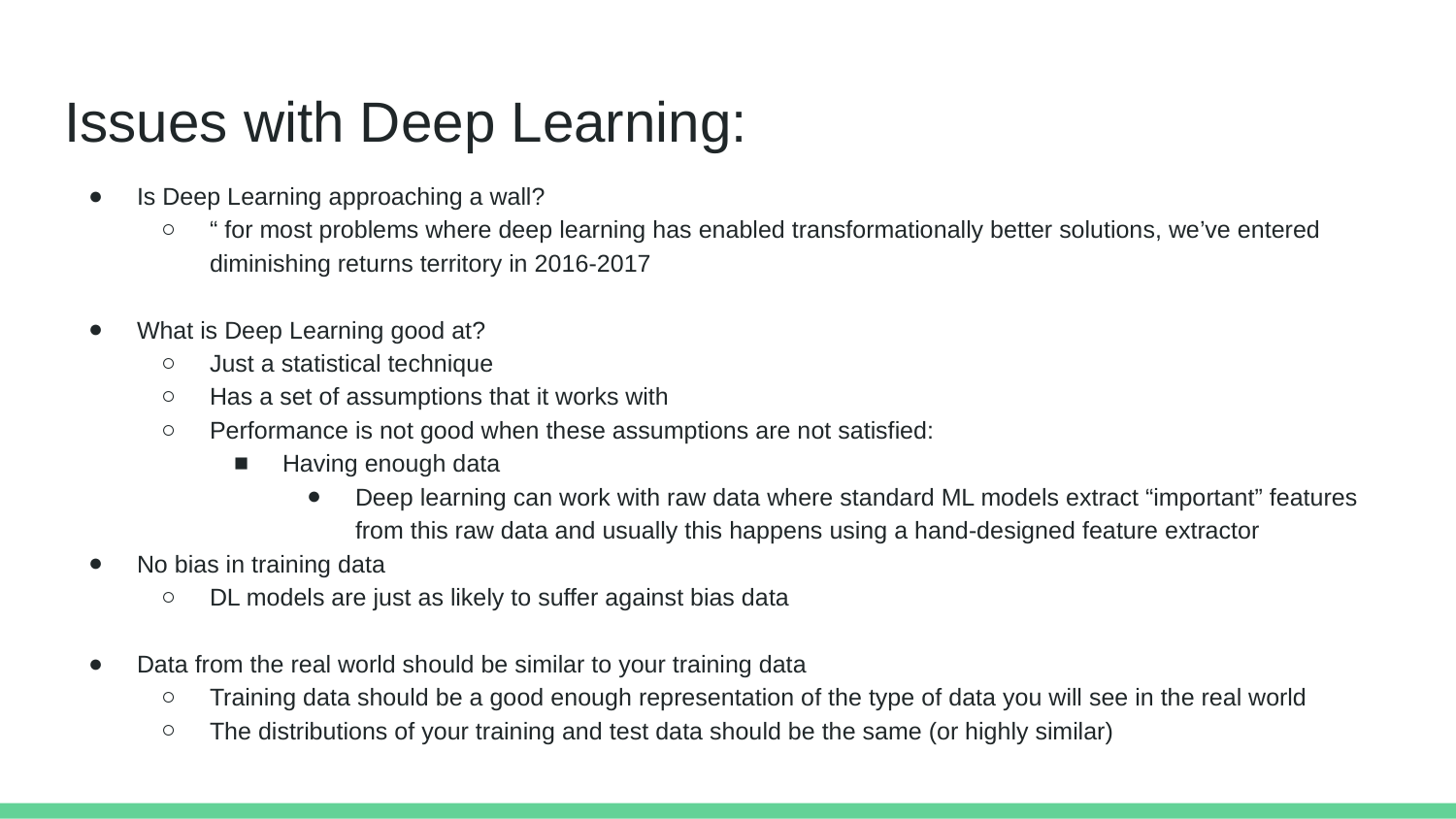

# Issues with Deep Learning:
Is Deep Learning approaching a wall?
“ for most problems where deep learning has enabled transformationally better solutions, we’ve entered diminishing returns territory in 2016-2017

What is Deep Learning good at?
Just a statistical technique
Has a set of assumptions that it works with
Performance is not good when these assumptions are not satisfied:
Having enough data
Deep learning can work with raw data where standard ML models extract “important” features from this raw data and usually this happens using a hand-designed feature extractor
No bias in training data
DL models are just as likely to suffer against bias data

Data from the real world should be similar to your training data
Training data should be a good enough representation of the type of data you will see in the real world
The distributions of your training and test data should be the same (or highly similar)